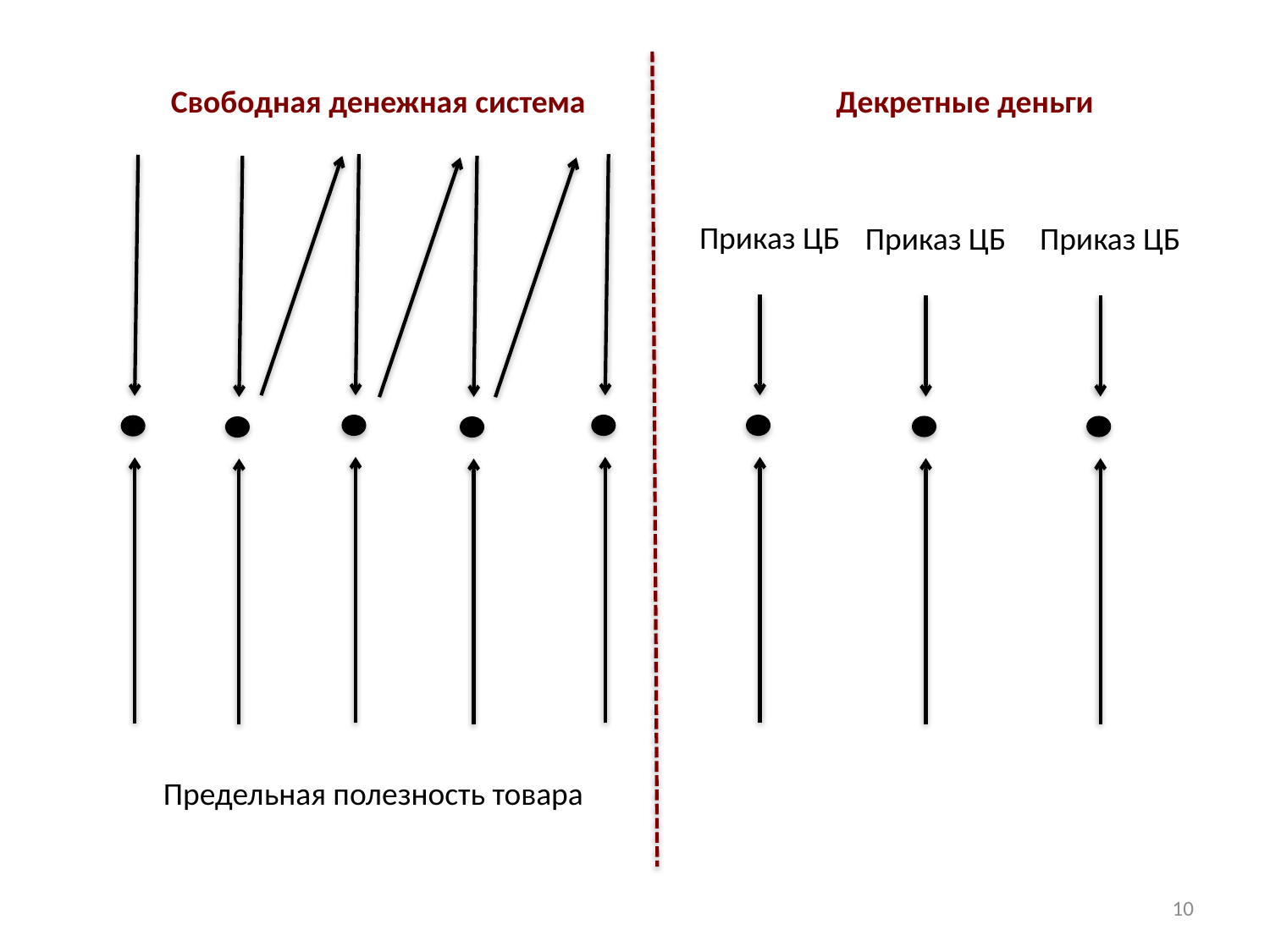

Свободная денежная система
Декретные деньги
Приказ ЦБ
Приказ ЦБ
Приказ ЦБ

Предельная полезность товара
10